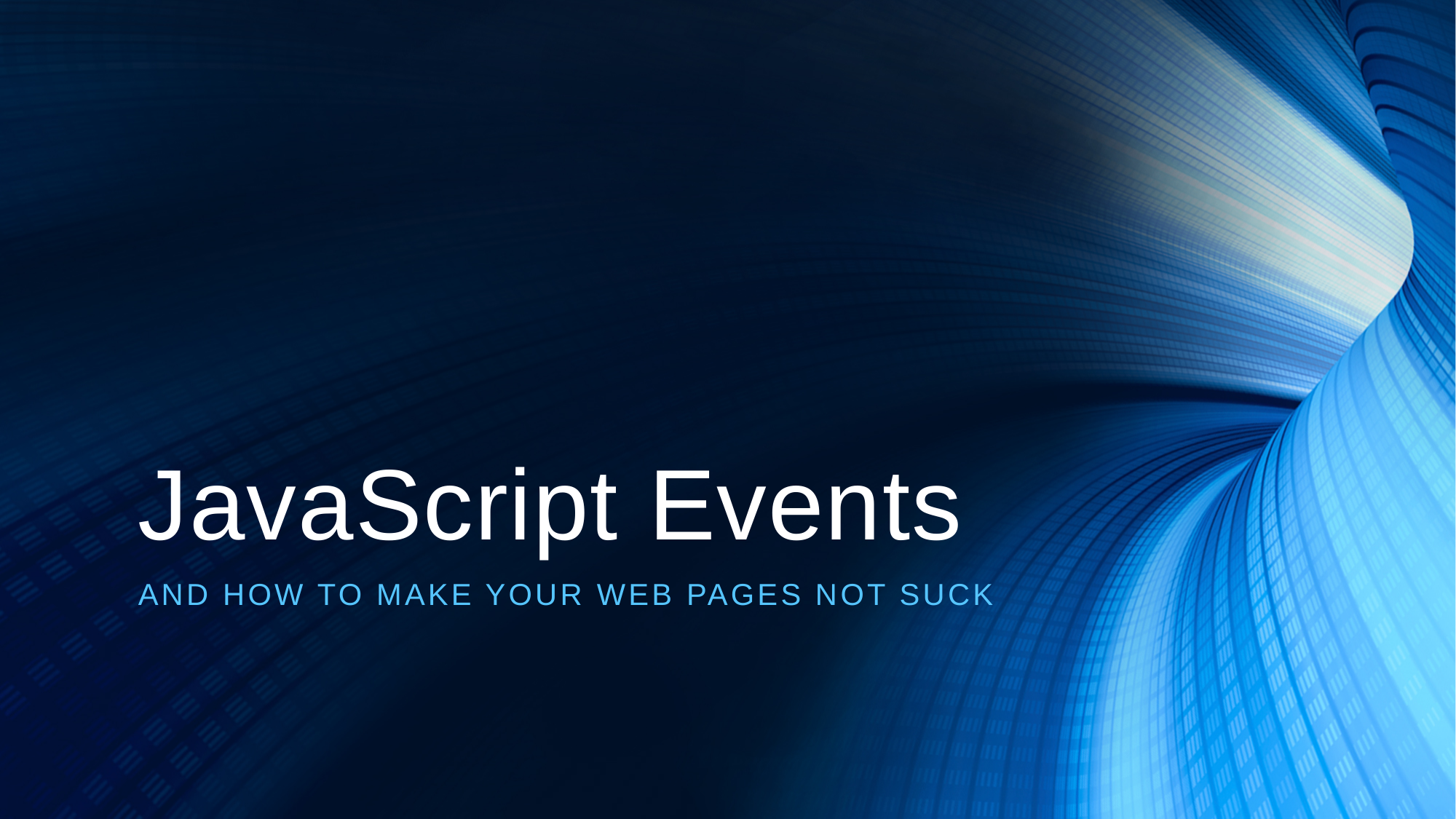

# JavaScript Events
And how to make your web pages not suck